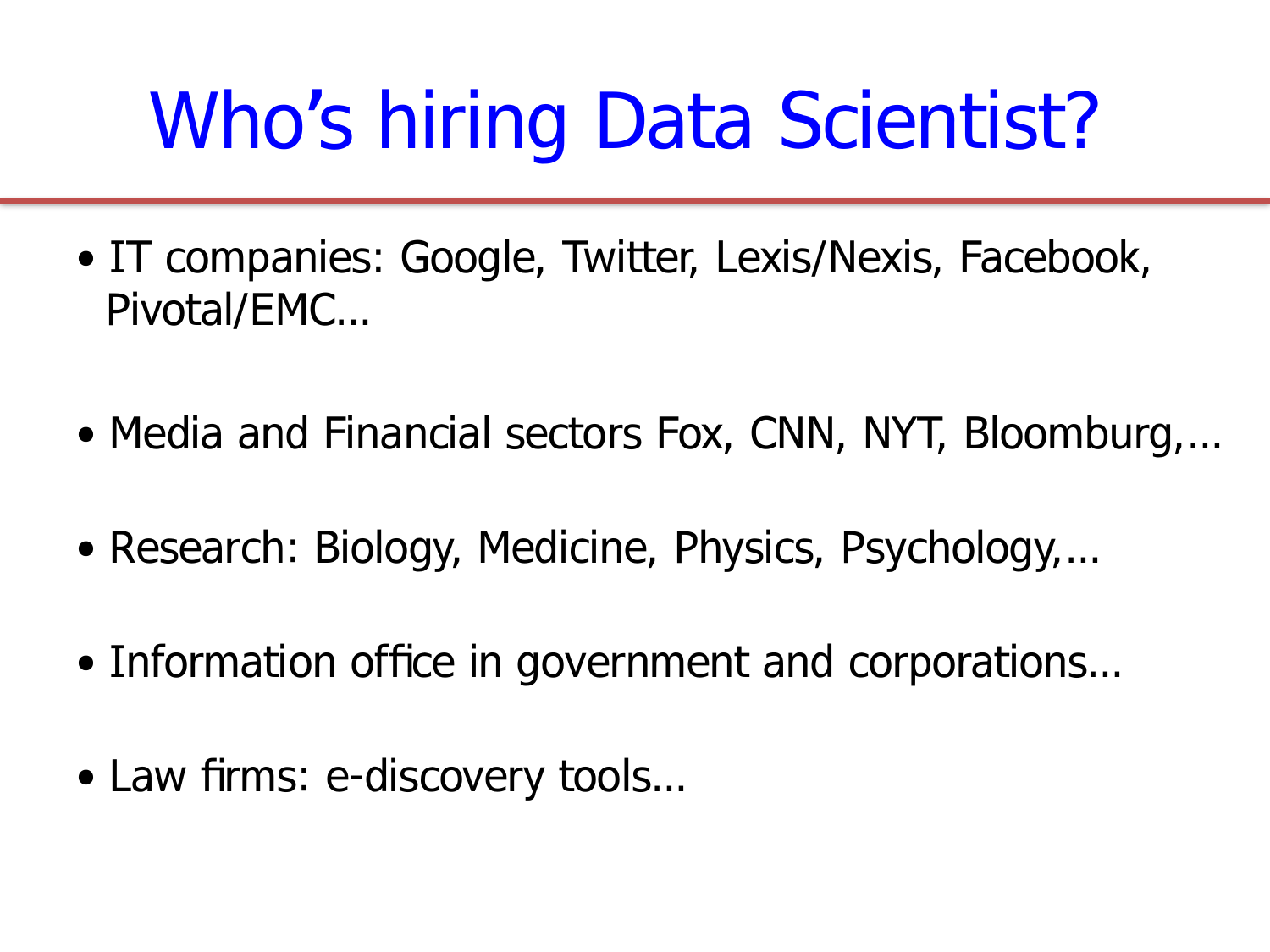

# Who’s hiring Data Scientist?
• IT companies: Google, Twitter, Lexis/Nexis, Facebook, Pivotal/EMC…

• Media and Financial sectors Fox, CNN, NYT, Bloomburg,…
• Research: Biology, Medicine, Physics, Psychology,…
• Information office in government and corporations…
• Law firms: e-discovery tools…